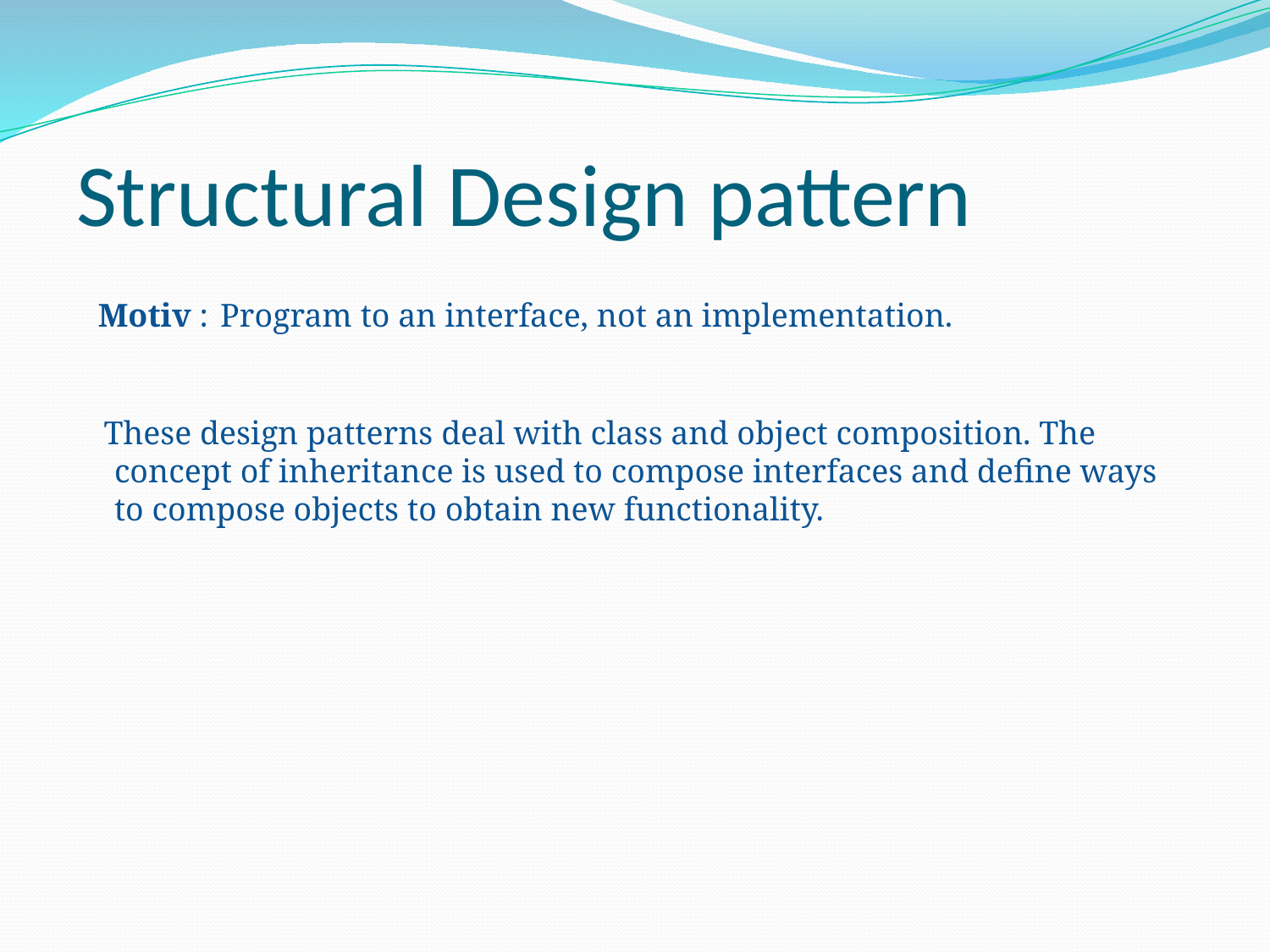

# Structural Design pattern
Motiv : Program to an interface, not an implementation.

 These design patterns deal with class and object composition. The concept of inheritance is used to compose interfaces and define ways to compose objects to obtain new functionality.